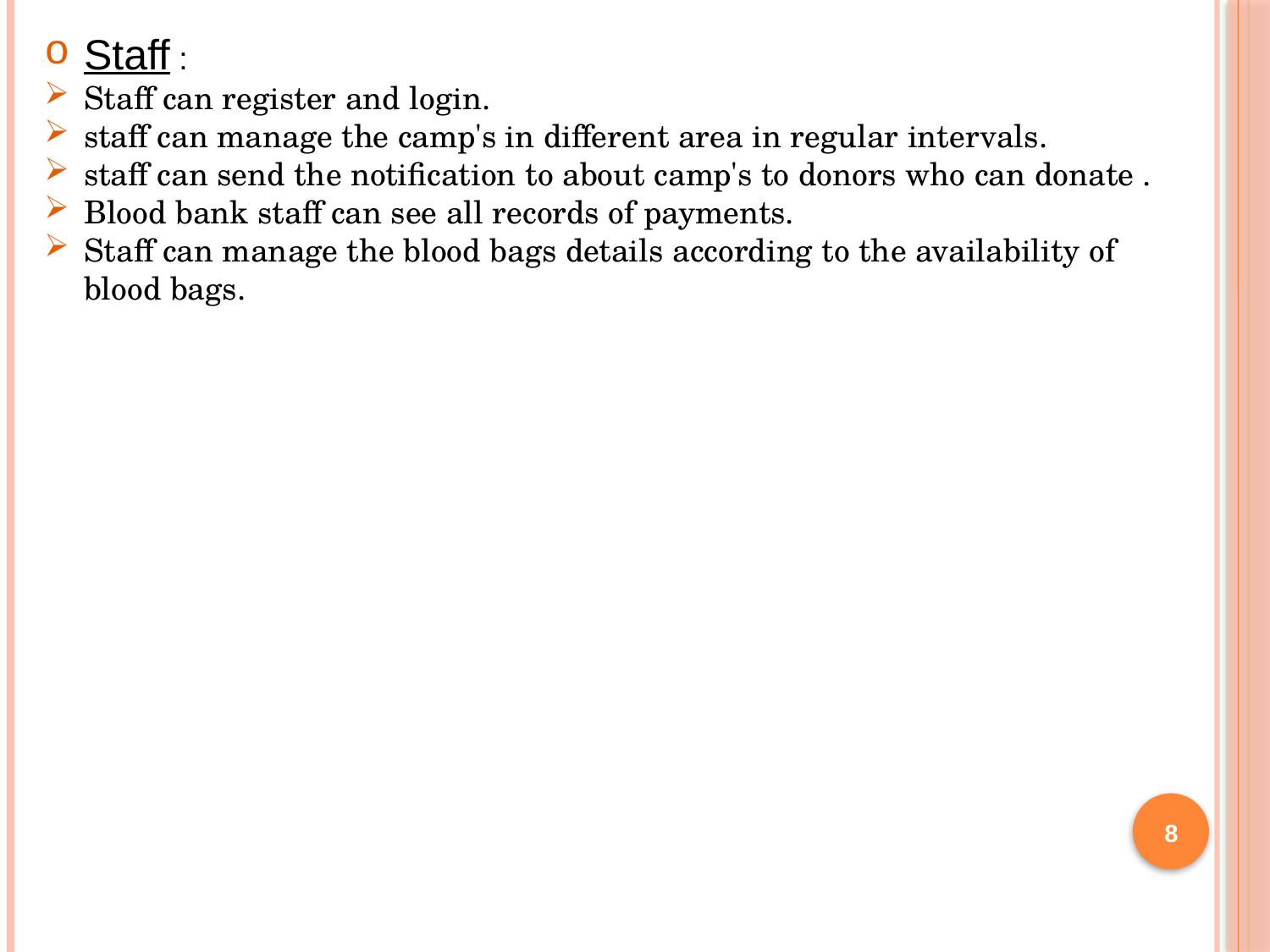

Staff :
Staff can register and login.
staff can manage the camp's in different area in regular intervals.
staff can send the notification to about camp's to donors who can donate .
Blood bank staff can see all records of payments.
Staff can manage the blood bags details according to the availability of blood bags.

8